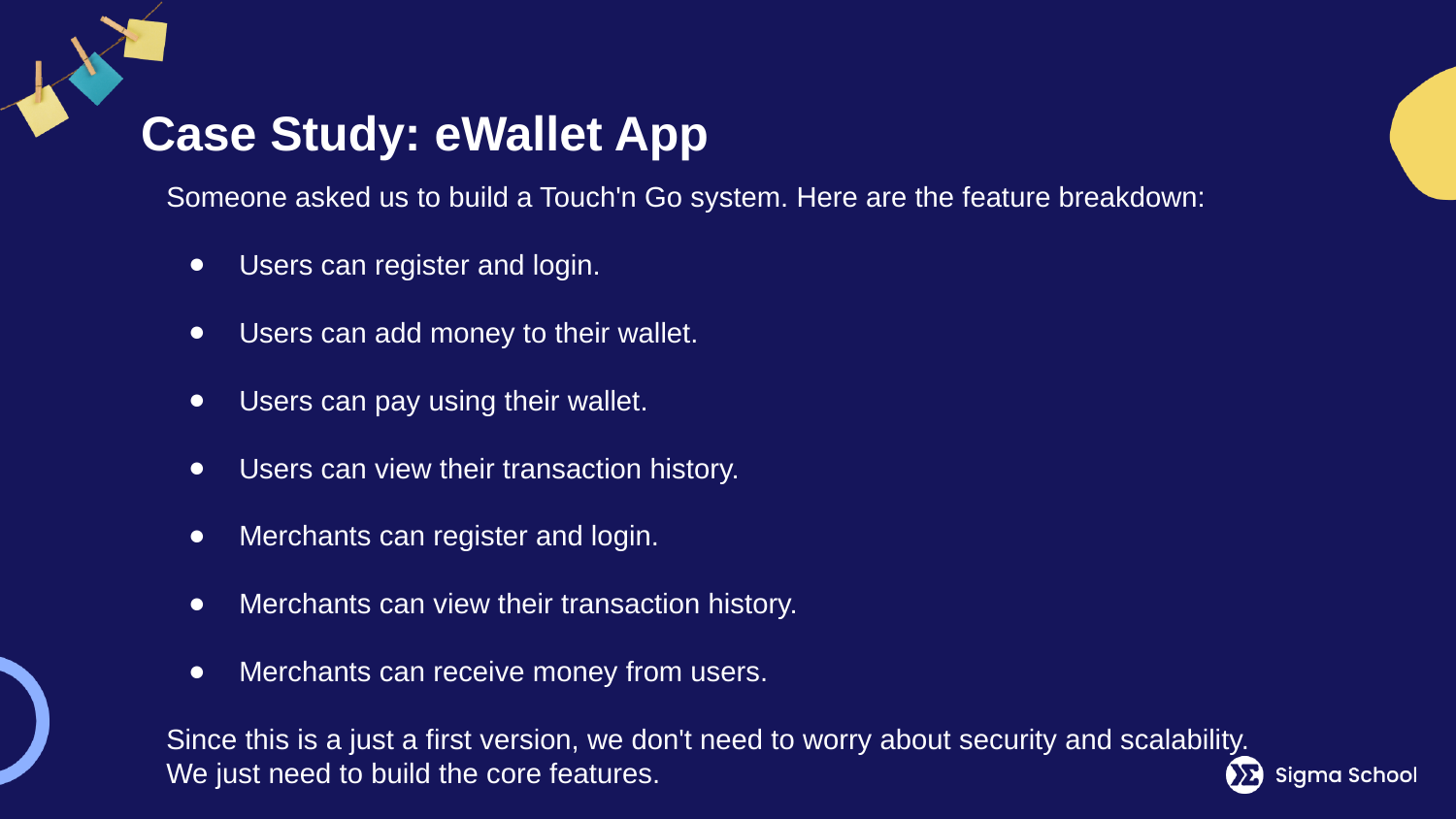

# Case Study: eWallet App

Someone asked us to build a Touch'n Go system. Here are the feature breakdown:

Users can register and login.

Users can add money to their wallet.

Users can pay using their wallet.

Users can view their transaction history.

Merchants can register and login.

Merchants can view their transaction history.

Merchants can receive money from users.

Since this is a just a first version, we don't need to worry about security and scalability. We just need to build the core features.